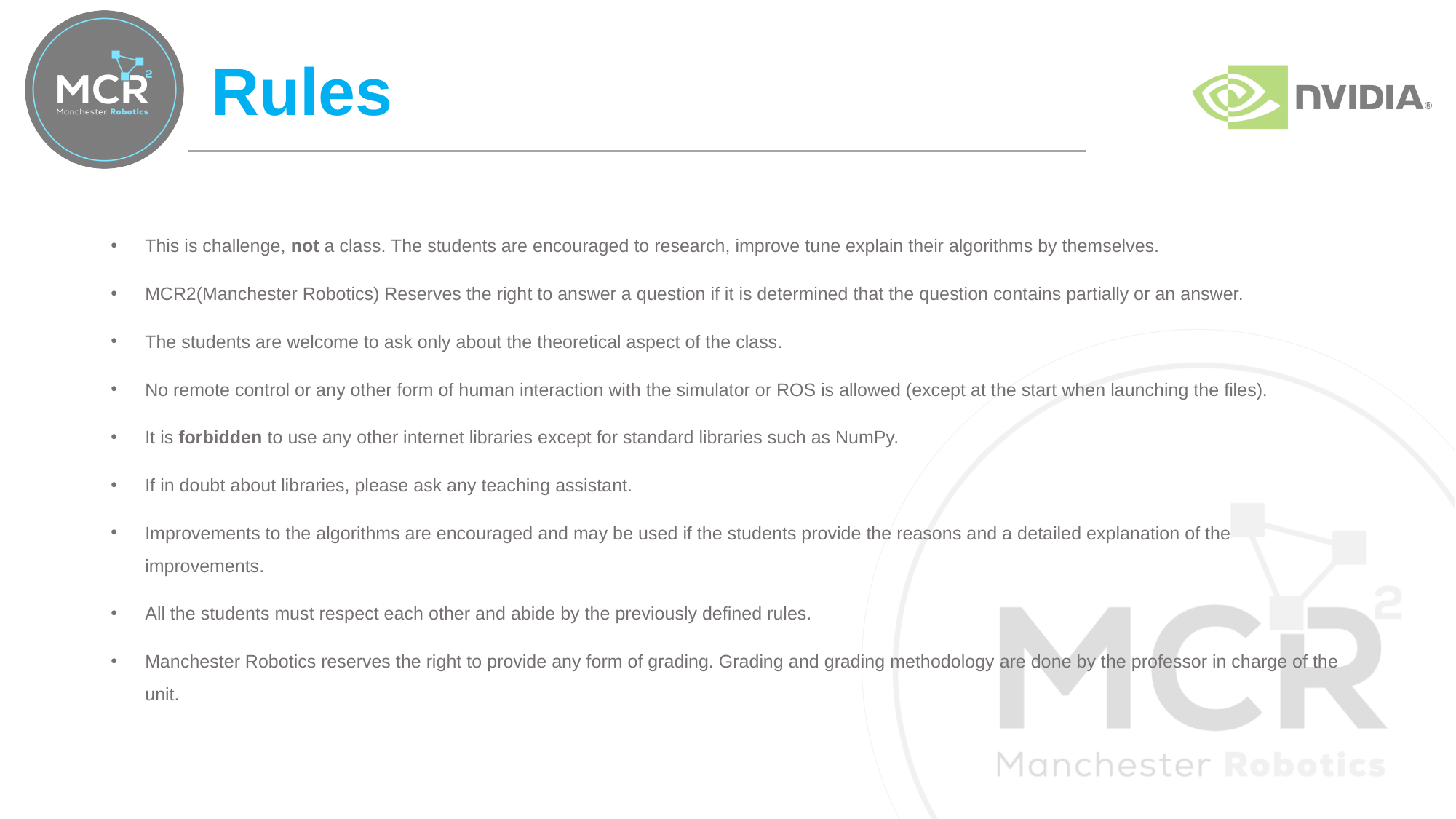

# Rules
This is challenge, not a class. The students are encouraged to research, improve tune explain their algorithms by themselves.
MCR2(Manchester Robotics) Reserves the right to answer a question if it is determined that the question contains partially or an answer.
The students are welcome to ask only about the theoretical aspect of the class.
No remote control or any other form of human interaction with the simulator or ROS is allowed (except at the start when launching the files).
It is forbidden to use any other internet libraries except for standard libraries such as NumPy.
If in doubt about libraries, please ask any teaching assistant.
Improvements to the algorithms are encouraged and may be used if the students provide the reasons and a detailed explanation of the improvements.
All the students must respect each other and abide by the previously defined rules.
Manchester Robotics reserves the right to provide any form of grading. Grading and grading methodology are done by the professor in charge of the unit.